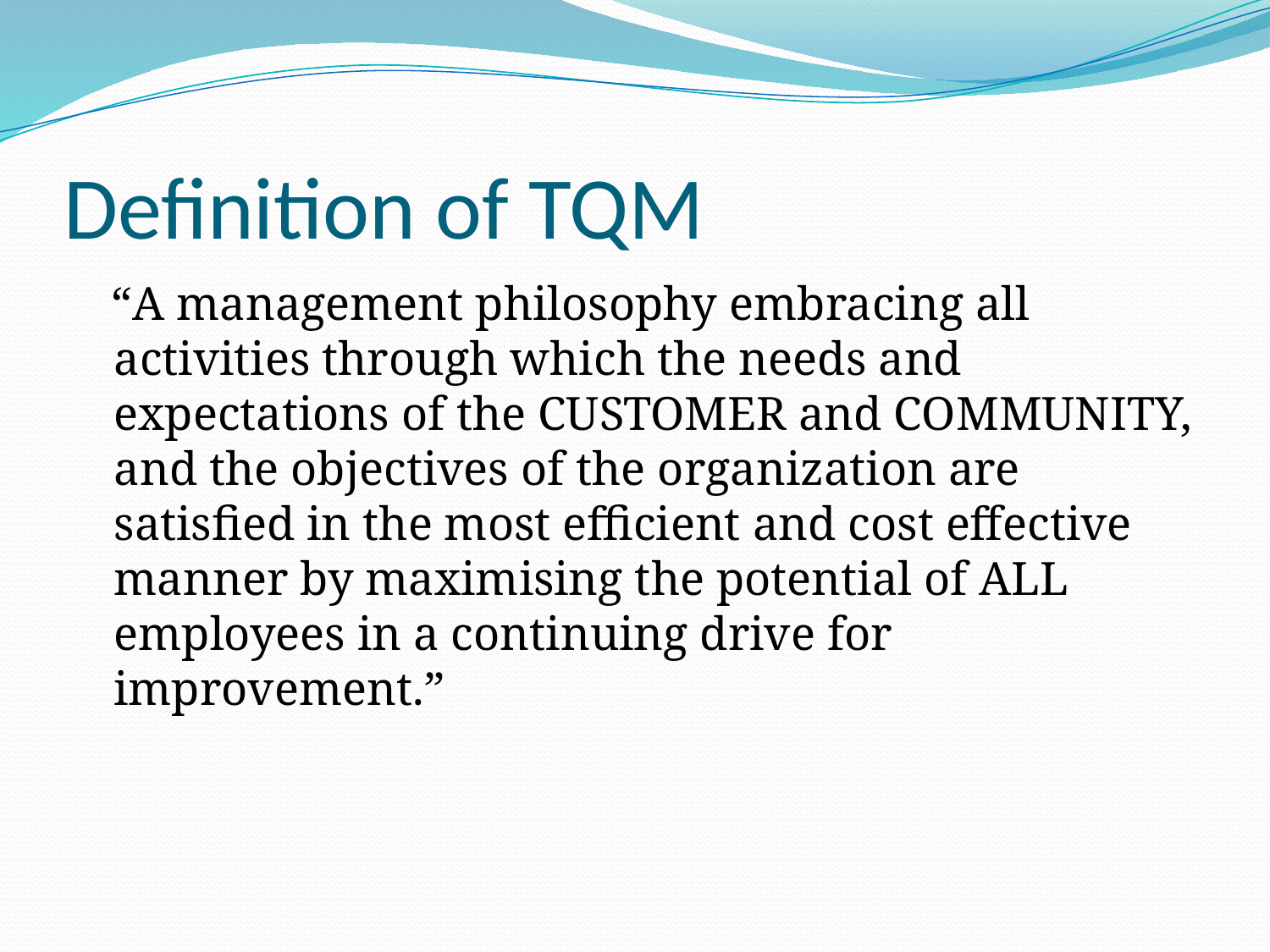

# Definition of TQM
   “A management philosophy embracing all activities through which the needs and expectations of the CUSTOMER and COMMUNITY, and the objectives of the organization are satisfied in the most efficient and cost effective manner by maximising the potential of ALL employees in a continuing drive for improvement.”